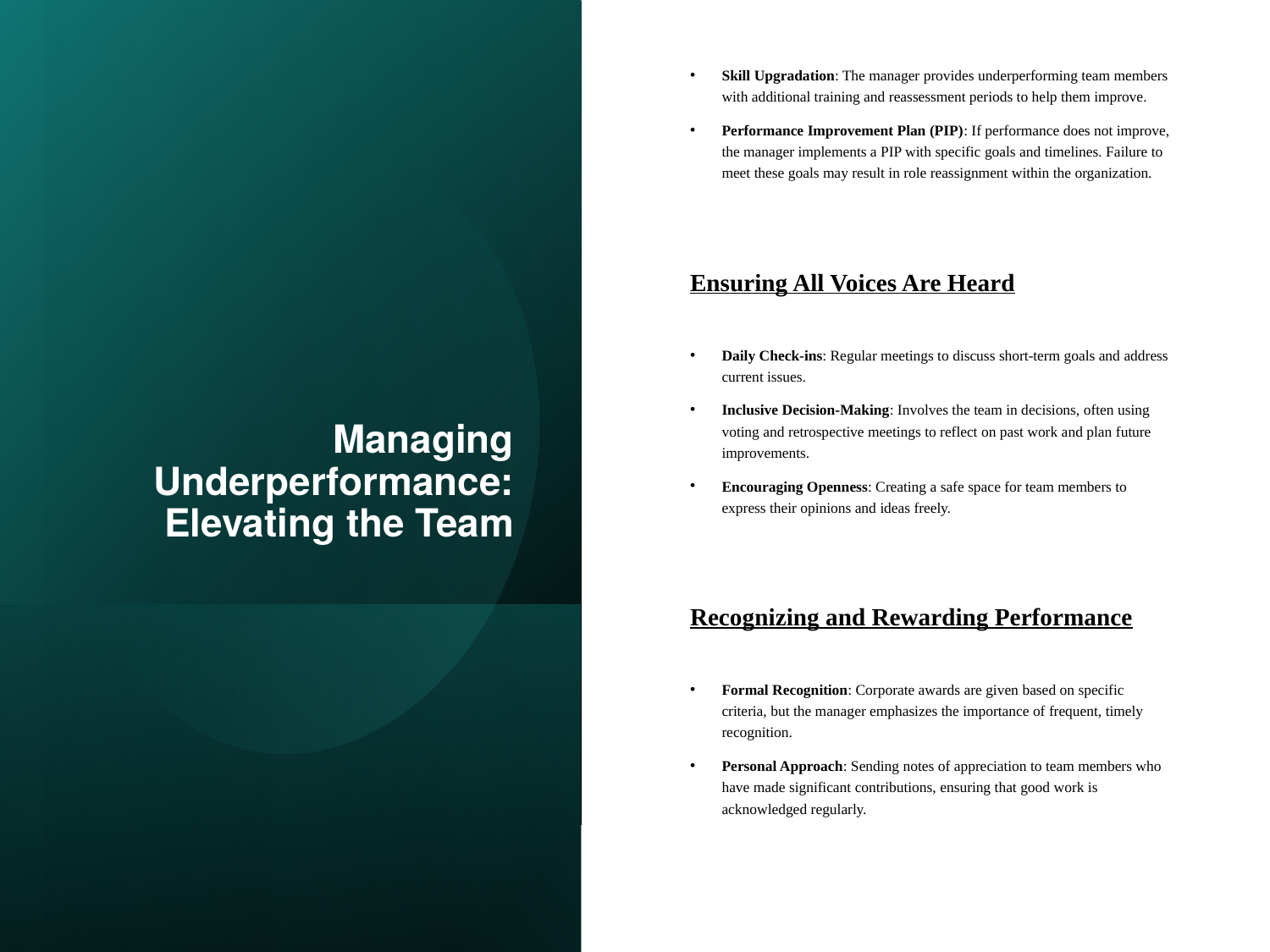

Skill Upgradation: The manager provides underperforming team members with additional training and reassessment periods to help them improve.
Performance Improvement Plan (PIP): If performance does not improve, the manager implements a PIP with specific goals and timelines. Failure to meet these goals may result in role reassignment within the organization.

Ensuring All Voices Are Heard

Daily Check-ins: Regular meetings to discuss short-term goals and address current issues.
Inclusive Decision-Making: Involves the team in decisions, often using voting and retrospective meetings to reflect on past work and plan future improvements.
Encouraging Openness: Creating a safe space for team members to express their opinions and ideas freely.

Recognizing and Rewarding Performance

Formal Recognition: Corporate awards are given based on specific criteria, but the manager emphasizes the importance of frequent, timely recognition.
Personal Approach: Sending notes of appreciation to team members who have made significant contributions, ensuring that good work is acknowledged regularly.

# Managing Underperformance: Elevating the Team